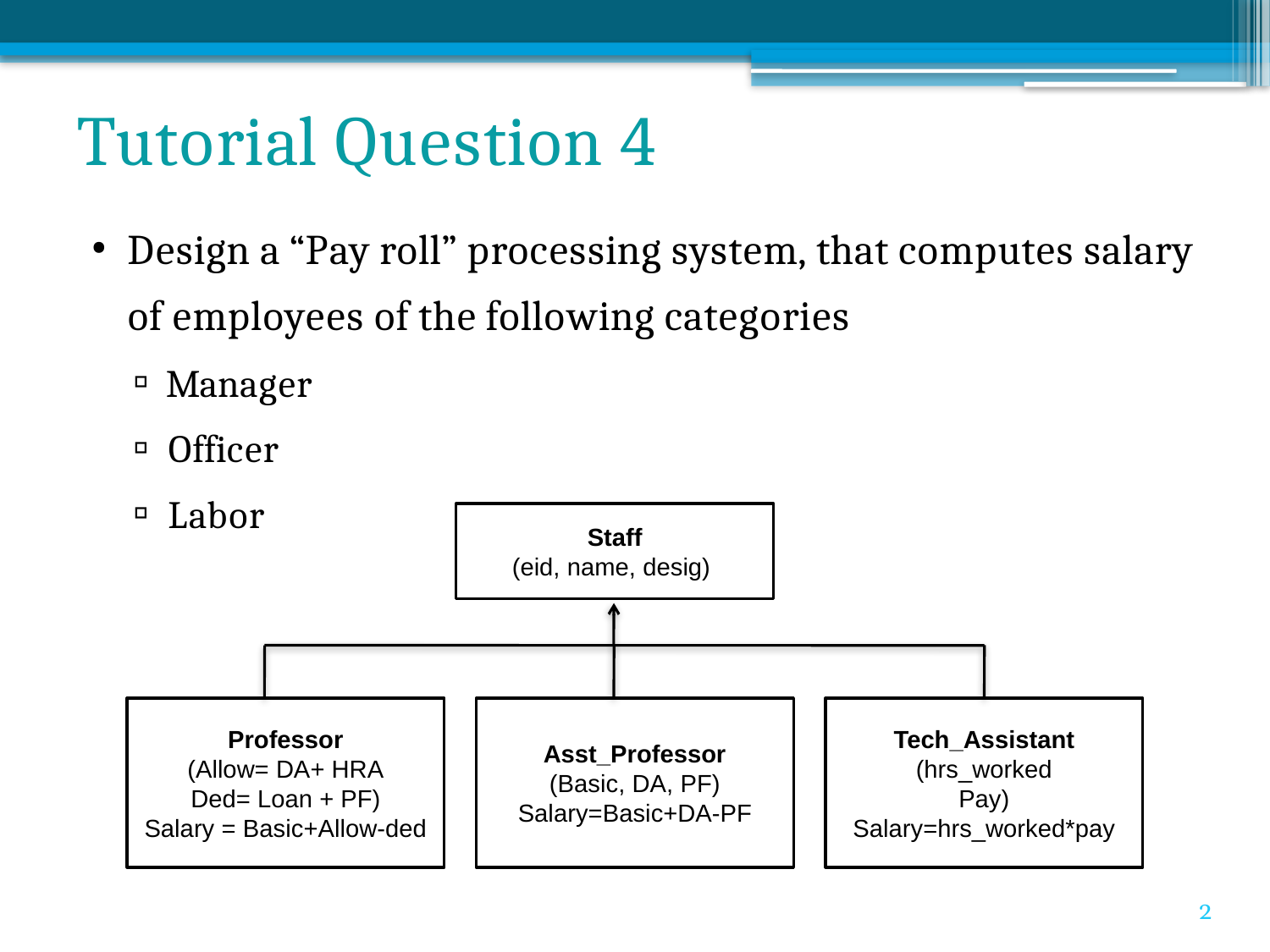

# Tutorial Question 4
Design a “Pay roll” processing system, that computes salary of employees of the following categories
Manager
Officer
Labor
Staff
(eid, name, desig)
Professor
(Allow= DA+ HRA
Ded= Loan + PF)
Salary = Basic+Allow-ded
Asst_Professor
(Basic, DA, PF)
Salary=Basic+DA-PF
Tech_Assistant
(hrs_worked
Pay)
Salary=hrs_worked*pay
2